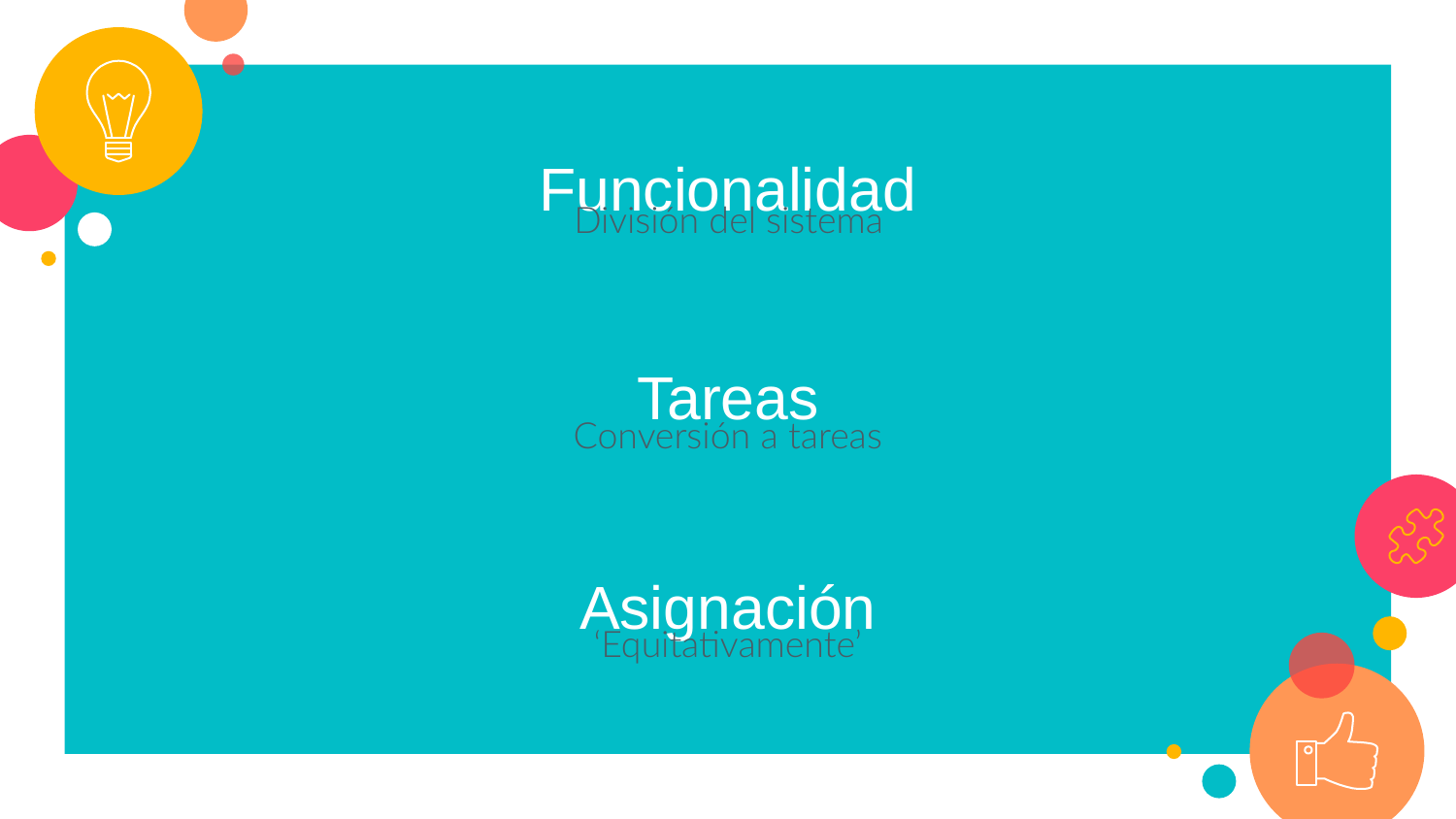

Funcionalidad
División del sistema
Tareas
Conversión a tareas
Asignación
‘Equitativamente’